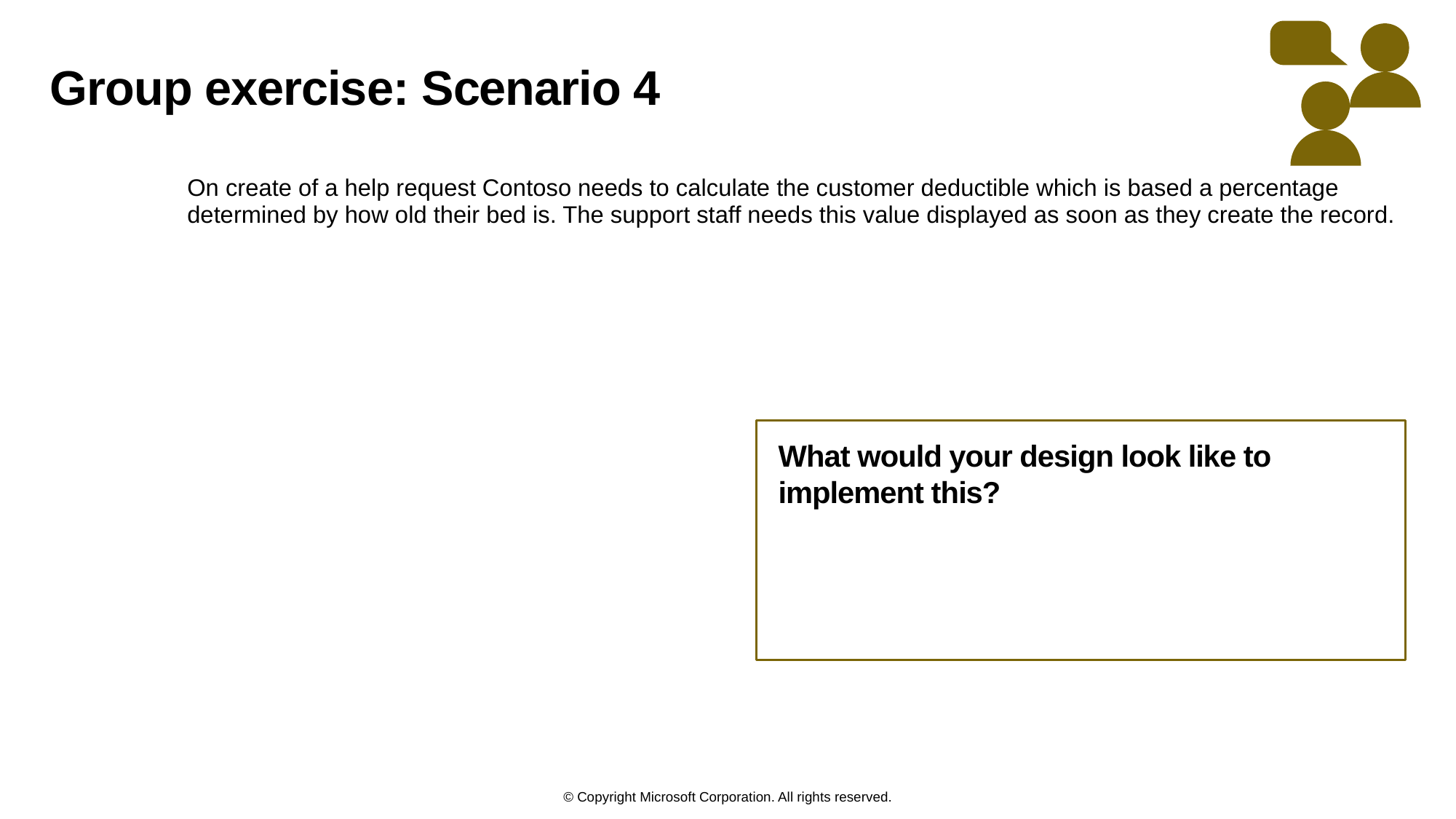

# Group exercise: Scenario 4
On create of a help request Contoso needs to calculate the customer deductible which is based a percentage determined by how old their bed is. The support staff needs this value displayed as soon as they create the record.

What would your design look like to implement this?